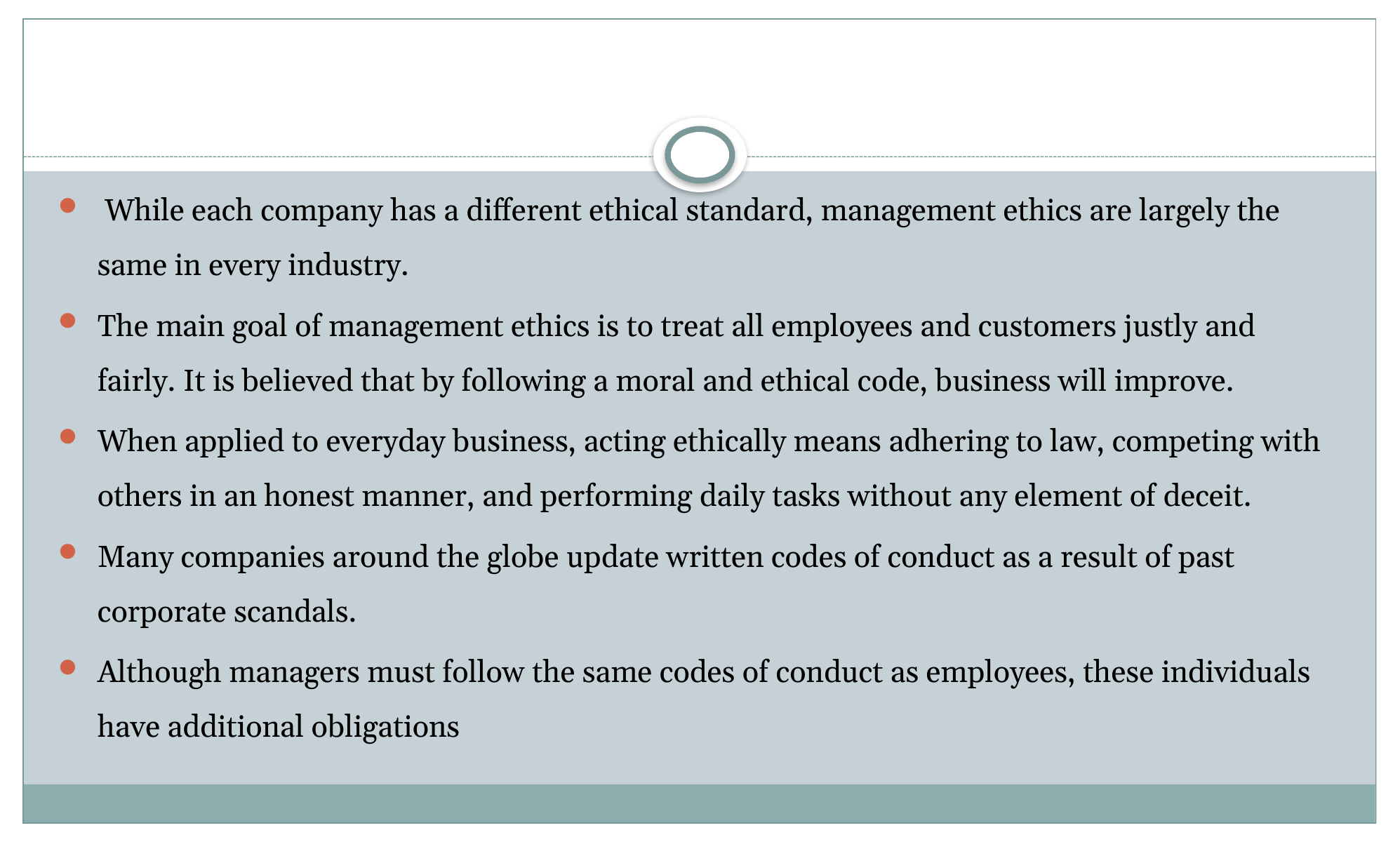

While each company has a different ethical standard, management ethics are largely the same in every industry.
The main goal of management ethics is to treat all employees and customers justly and fairly. It is believed that by following a moral and ethical code, business will improve.
When applied to everyday business, acting ethically means adhering to law, competing with others in an honest manner, and performing daily tasks without any element of deceit.
Many companies around the globe update written codes of conduct as a result of past corporate scandals.
Although managers must follow the same codes of conduct as employees, these individuals have additional obligations